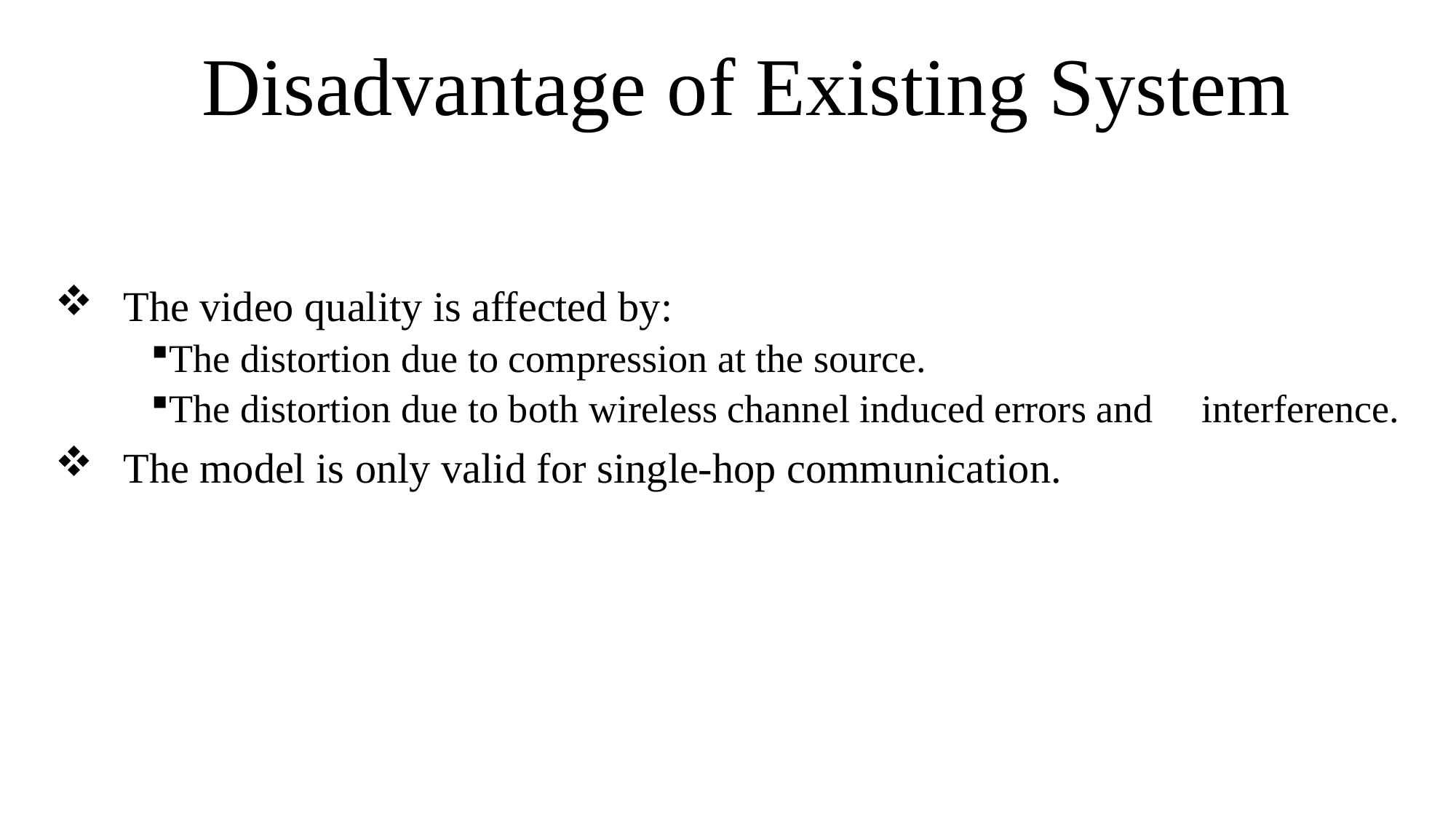

# Disadvantage of Existing System

The video quality is affected by:
The distortion due to compression at the source.
The distortion due to both wireless channel induced errors and  	interference.
The model is only valid for single-hop communication.